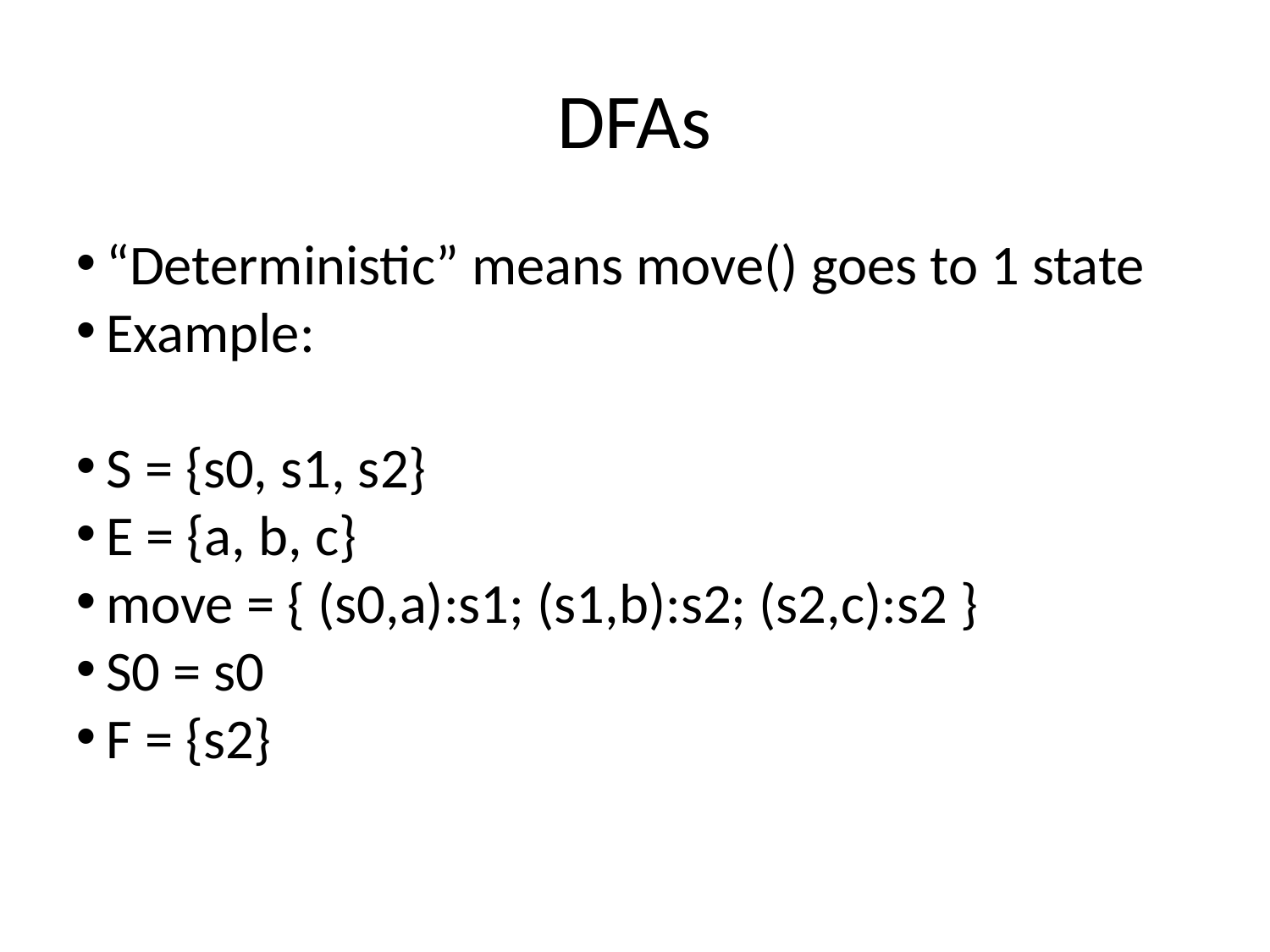

DFAs
“Deterministic” means move() goes to 1 state
Example:

S = {s0, s1, s2}
E = {a, b, c}
move = { (s0,a):s1; (s1,b):s2; (s2,c):s2 }
S0 = s0
F = {s2}